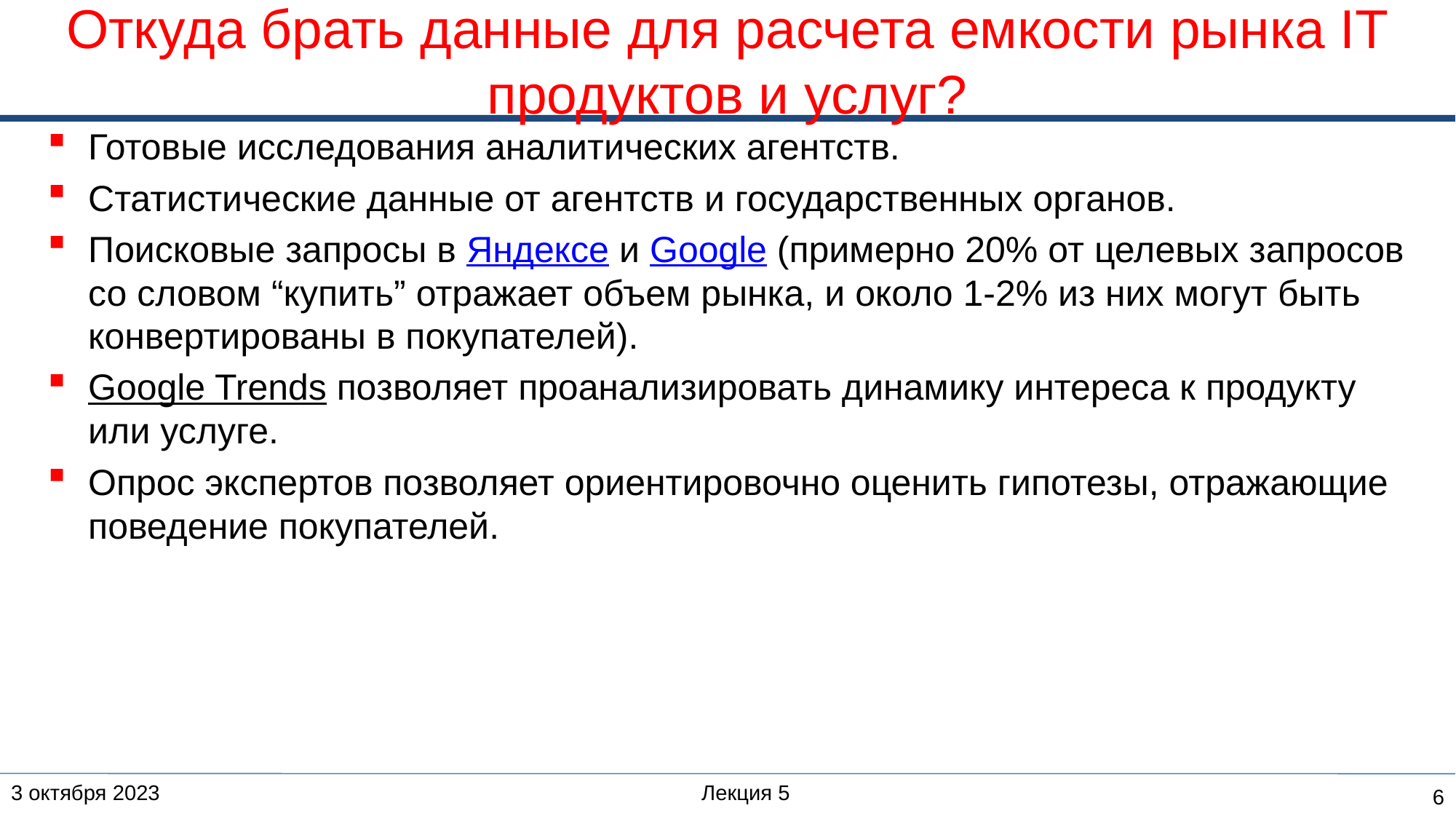

# Откуда брать данные для расчета емкости рынка IT продуктов и услуг?
Готовые исследования аналитических агентств.
Статистические данные от агентств и государственных органов.
Поисковые запросы в Яндексе и Google (примерно 20% от целевых запросов со словом “купить” отражает объем рынка, и около 1-2% из них могут быть конвертированы в покупателей).
Google Trends позволяет проанализировать динамику интереса к продукту или услуге.
Опрос экспертов позволяет ориентировочно оценить гипотезы, отражающие поведение покупателей.
3 октября 2023
Лекция 5
6